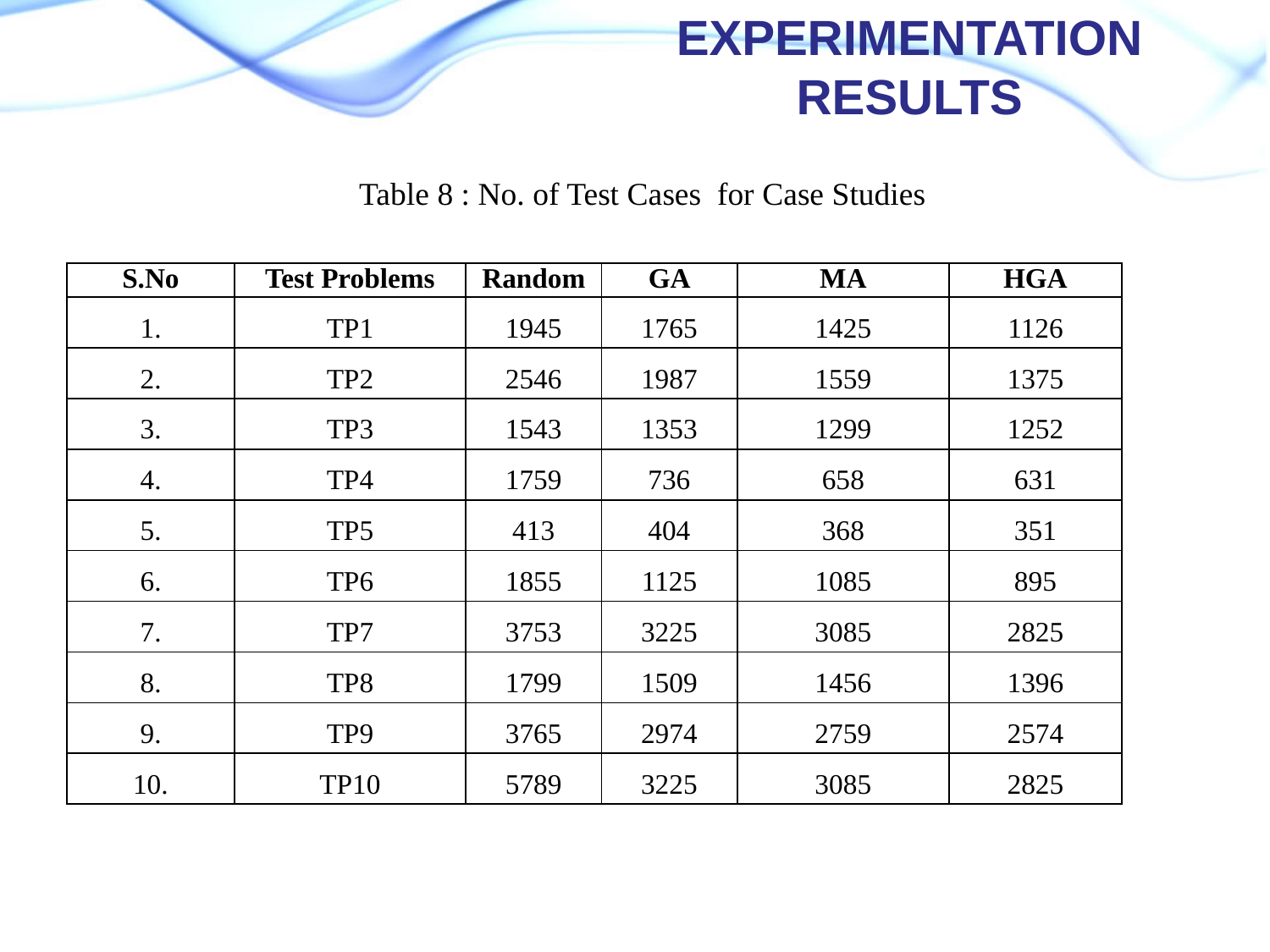

Experimentation Results
Table 8 : No. of Test Cases  for Case Studies
| S.No | Test Problems | Random | GA | MA | HGA |
| --- | --- | --- | --- | --- | --- |
| 1. | TP1 | 1945 | 1765 | 1425 | 1126 |
| 2. | TP2 | 2546 | 1987 | 1559 | 1375 |
| 3. | TP3 | 1543 | 1353 | 1299 | 1252 |
| 4. | TP4 | 1759 | 736 | 658 | 631 |
| 5. | TP5 | 413 | 404 | 368 | 351 |
| 6. | TP6 | 1855 | 1125 | 1085 | 895 |
| 7. | TP7 | 3753 | 3225 | 3085 | 2825 |
| 8. | TP8 | 1799 | 1509 | 1456 | 1396 |
| 9. | TP9 | 3765 | 2974 | 2759 | 2574 |
| 10. | TP10 | 5789 | 3225 | 3085 | 2825 |